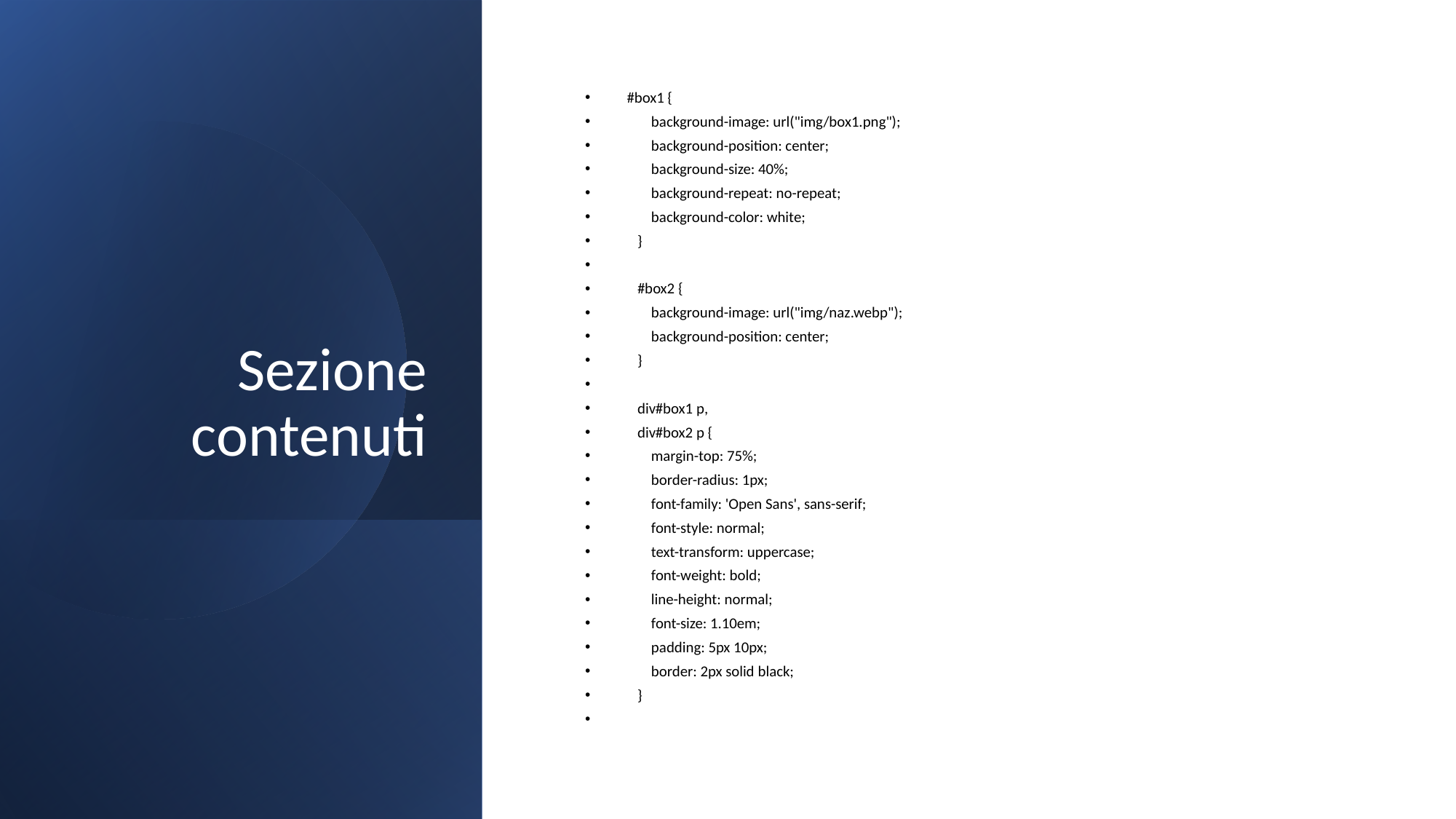

# Sezione contenuti
#box1 {
       background-image: url("img/box1.png");
       background-position: center;
       background-size: 40%;
       background-repeat: no-repeat;
       background-color: white;
   }

   #box2 {
       background-image: url("img/naz.webp");
       background-position: center;
   }

   div#box1 p,
   div#box2 p {
       margin-top: 75%;
       border-radius: 1px;
       font-family: 'Open Sans', sans-serif;
       font-style: normal;
       text-transform: uppercase;
       font-weight: bold;
       line-height: normal;
       font-size: 1.10em;
       padding: 5px 10px;
       border: 2px solid black;
   }